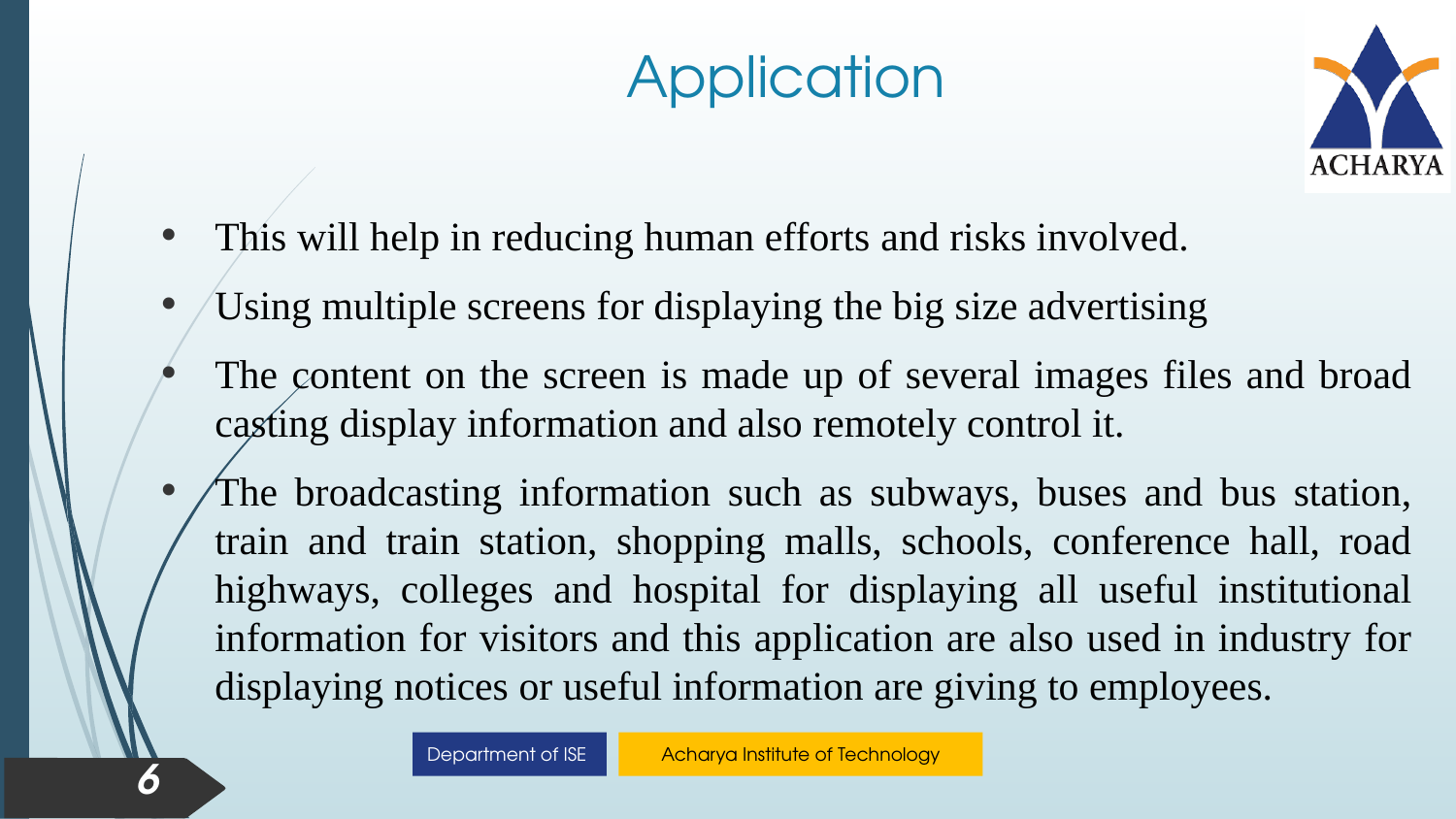

Application
This will help in reducing human efforts and risks involved.
Using multiple screens for displaying the big size advertising
The content on the screen is made up of several images files and broad casting display information and also remotely control it.
The broadcasting information such as subways, buses and bus station, train and train station, shopping malls, schools, conference hall, road highways, colleges and hospital for displaying all useful institutional information for visitors and this application are also used in industry for displaying notices or useful information are giving to employees.
6